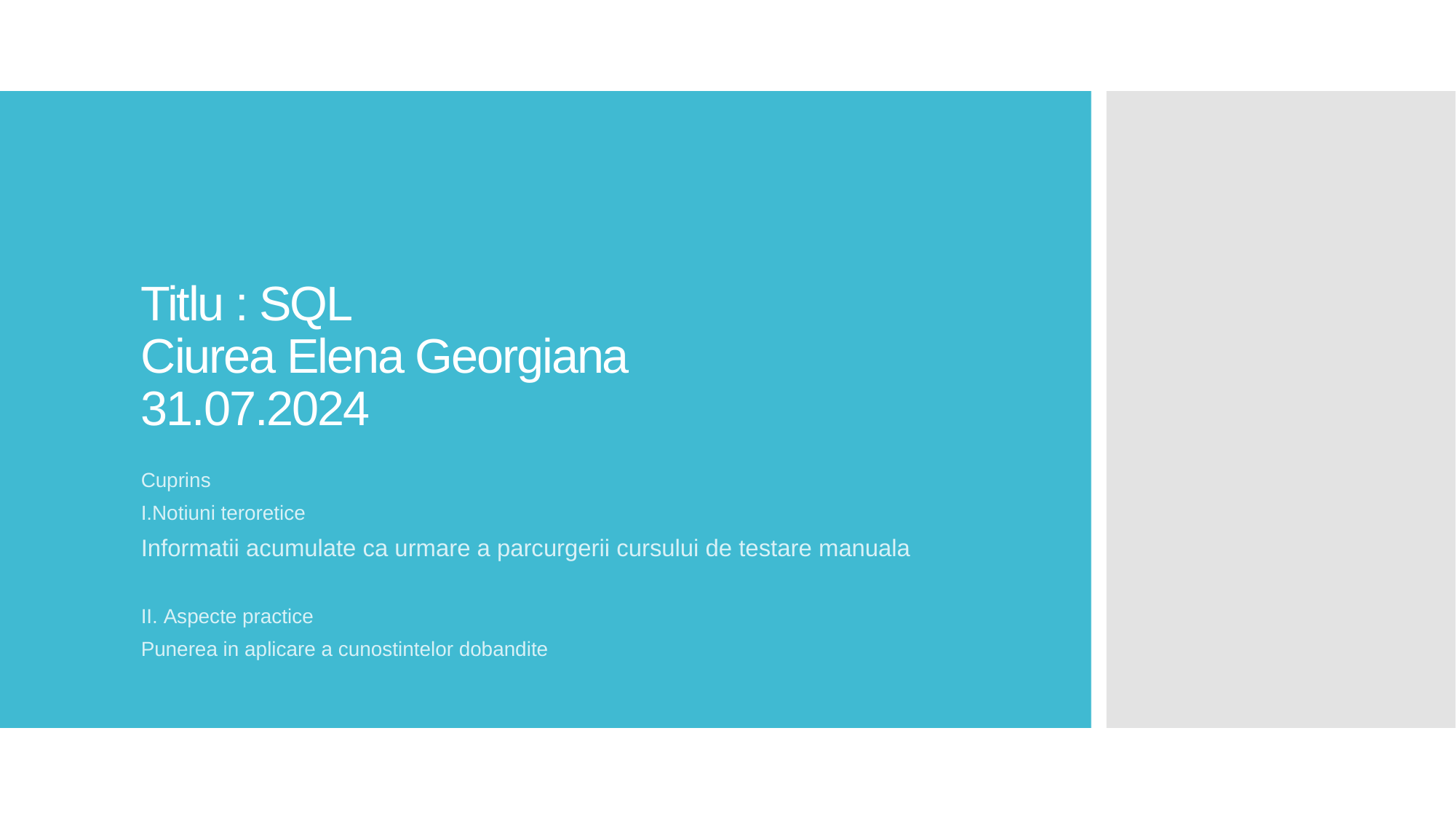

# Titlu : SQL  Ciurea Elena Georgiana  31.07.2024
Cuprins
I.Notiuni teroretice
Informatii acumulate ca urmare a parcurgerii cursului de testare manuala

II. Aspecte practice
Punerea in aplicare a cunostintelor dobandite